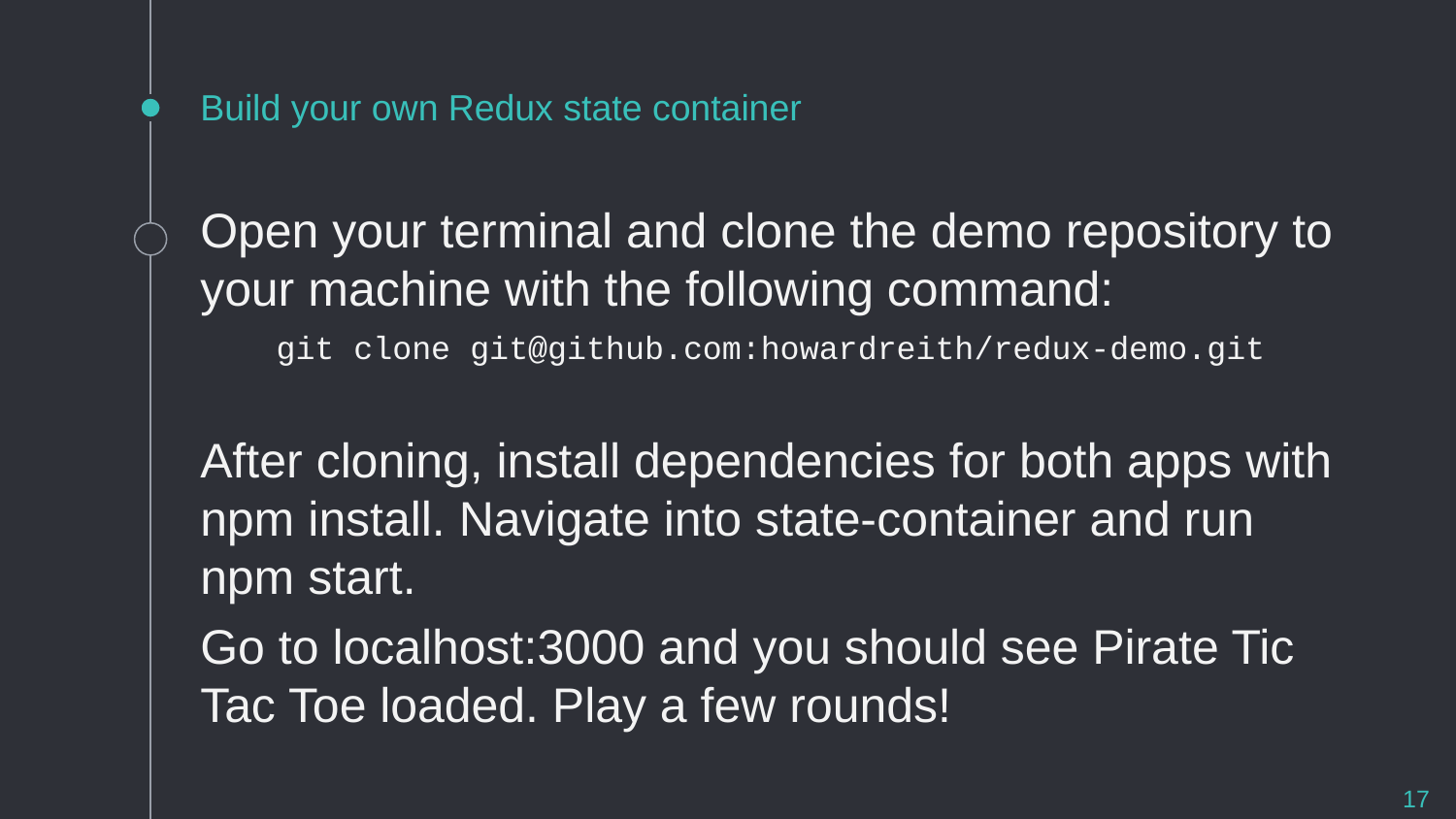

# Build your own Redux state container
Open your terminal and clone the demo repository to your machine with the following command:
git clone git@github.com:howardreith/redux-demo.git

After cloning, install dependencies for both apps with npm install. Navigate into state-container and run npm start.
Go to localhost:3000 and you should see Pirate Tic Tac Toe loaded. Play a few rounds!
17